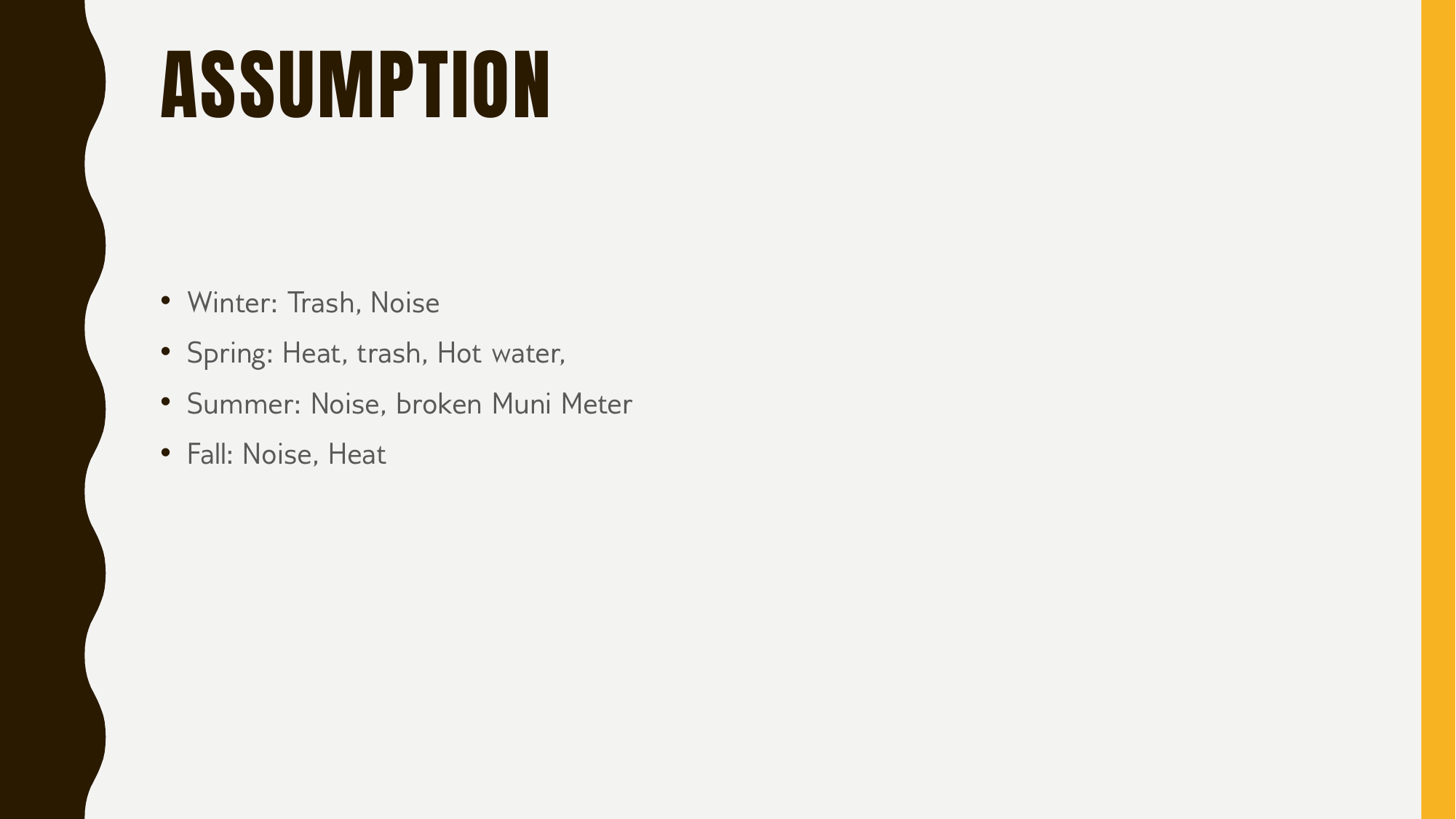

# Assumption
Winter: Trash, Noise
Spring: Heat, trash, Hot water,
Summer: Noise, broken Muni Meter
Fall: Noise, Heat